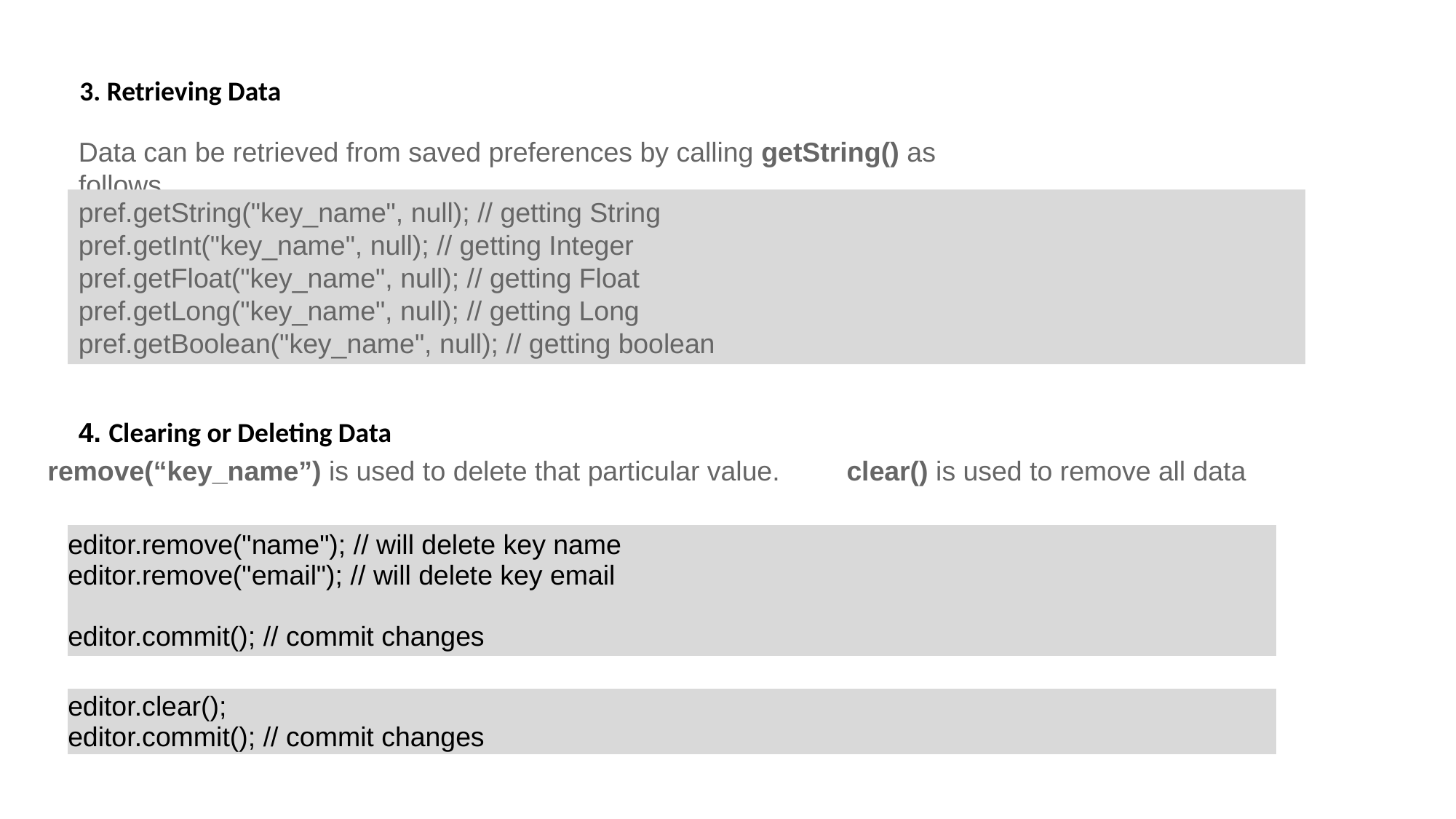

3. Retrieving Data
Data can be retrieved from saved preferences by calling getString() as follows
pref.getString("key_name", null); // getting String
pref.getInt("key_name", null); // getting Integer
pref.getFloat("key_name", null); // getting Float
pref.getLong("key_name", null); // getting Long
pref.getBoolean("key_name", null); // getting boolean
4. Clearing or Deleting Data

remove(“key_name”) is used to delete that particular value.
clear() is used to remove all data
| editor.remove("name"); // will delete key name editor.remove("email"); // will delete key email    editor.commit(); // commit changes |
| --- |
| editor.clear(); editor.commit(); // commit changes |
| --- |